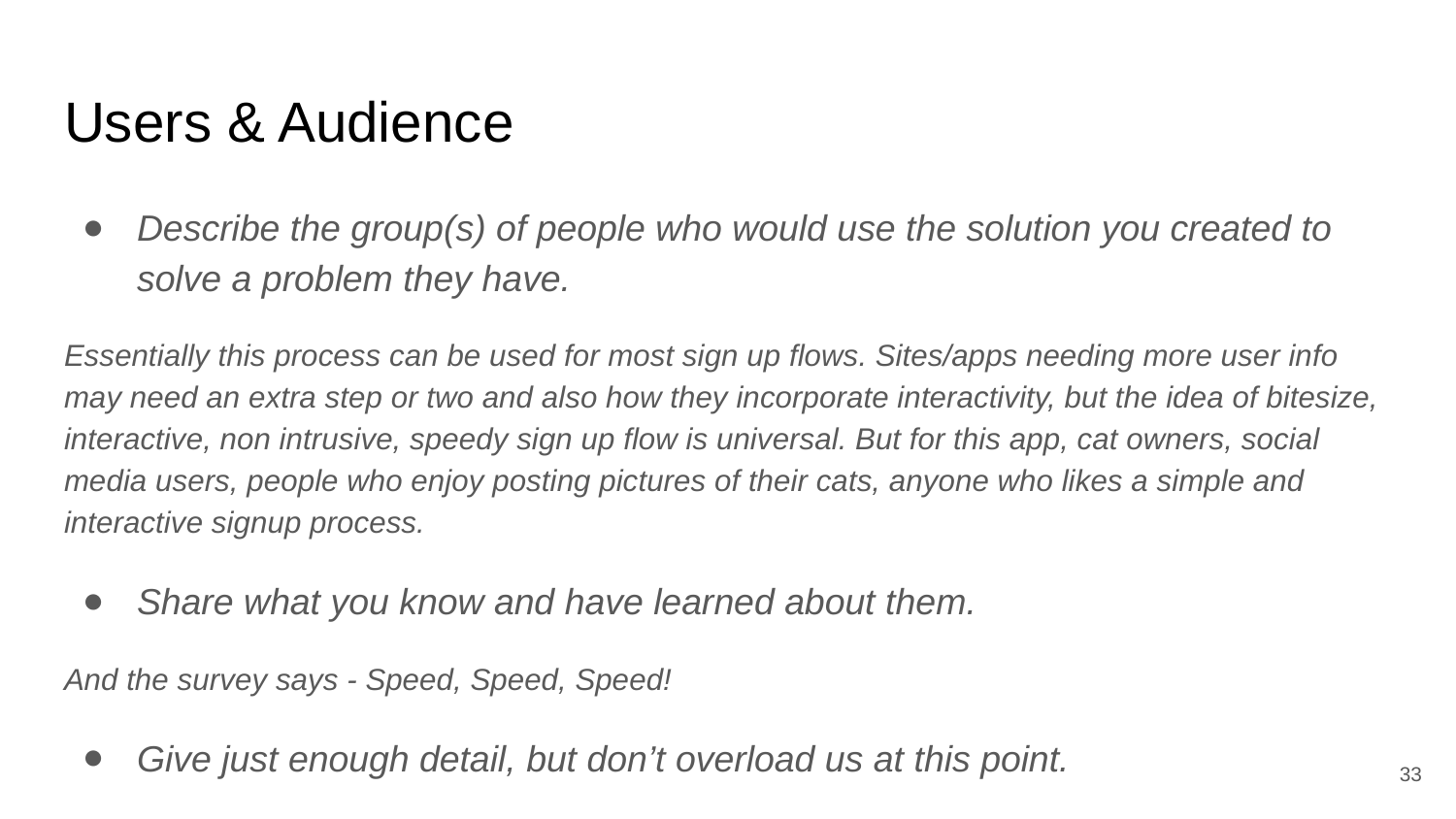

# Users & Audience
Describe the group(s) of people who would use the solution you created to solve a problem they have.
Essentially this process can be used for most sign up flows. Sites/apps needing more user info may need an extra step or two and also how they incorporate interactivity, but the idea of bitesize, interactive, non intrusive, speedy sign up flow is universal. But for this app, cat owners, social media users, people who enjoy posting pictures of their cats, anyone who likes a simple and interactive signup process.
Share what you know and have learned about them.
And the survey says - Speed, Speed, Speed!
Give just enough detail, but don’t overload us at this point.
33